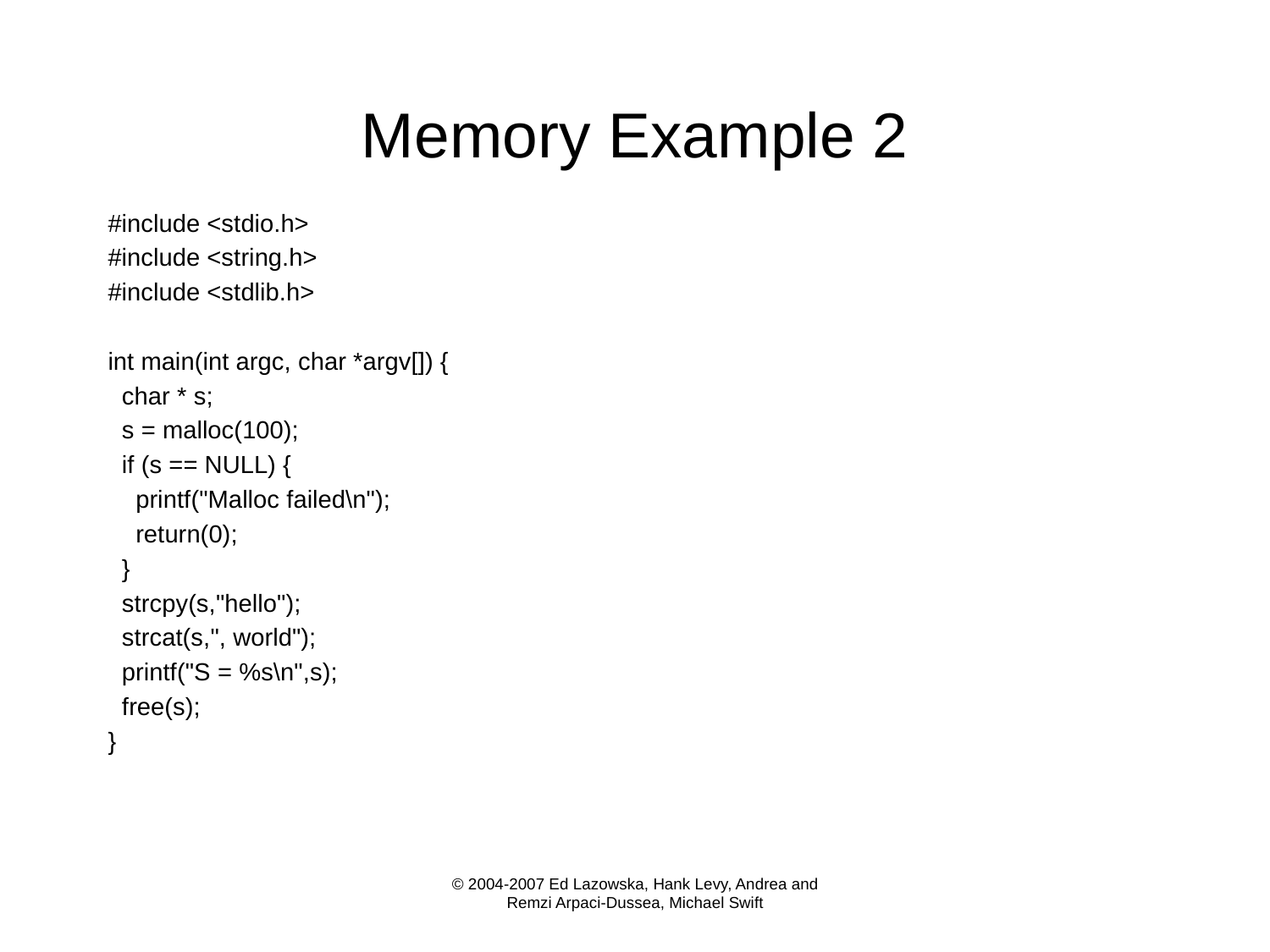

# Memory Example 2
#include <stdio.h>
#include <string.h>
#include <stdlib.h>

int main(int argc, char *argv[]) {
  char * s;
  s = malloc(100);
  if (s == NULL) {
    printf("Malloc failed\n");
    return(0);
  }
  strcpy(s,"hello");
  strcat(s,", world");
  printf("S = %s\n",s);
  free(s);
}

© 2004-2007 Ed Lazowska, Hank Levy, Andrea and Remzi Arpaci-Dussea, Michael Swift